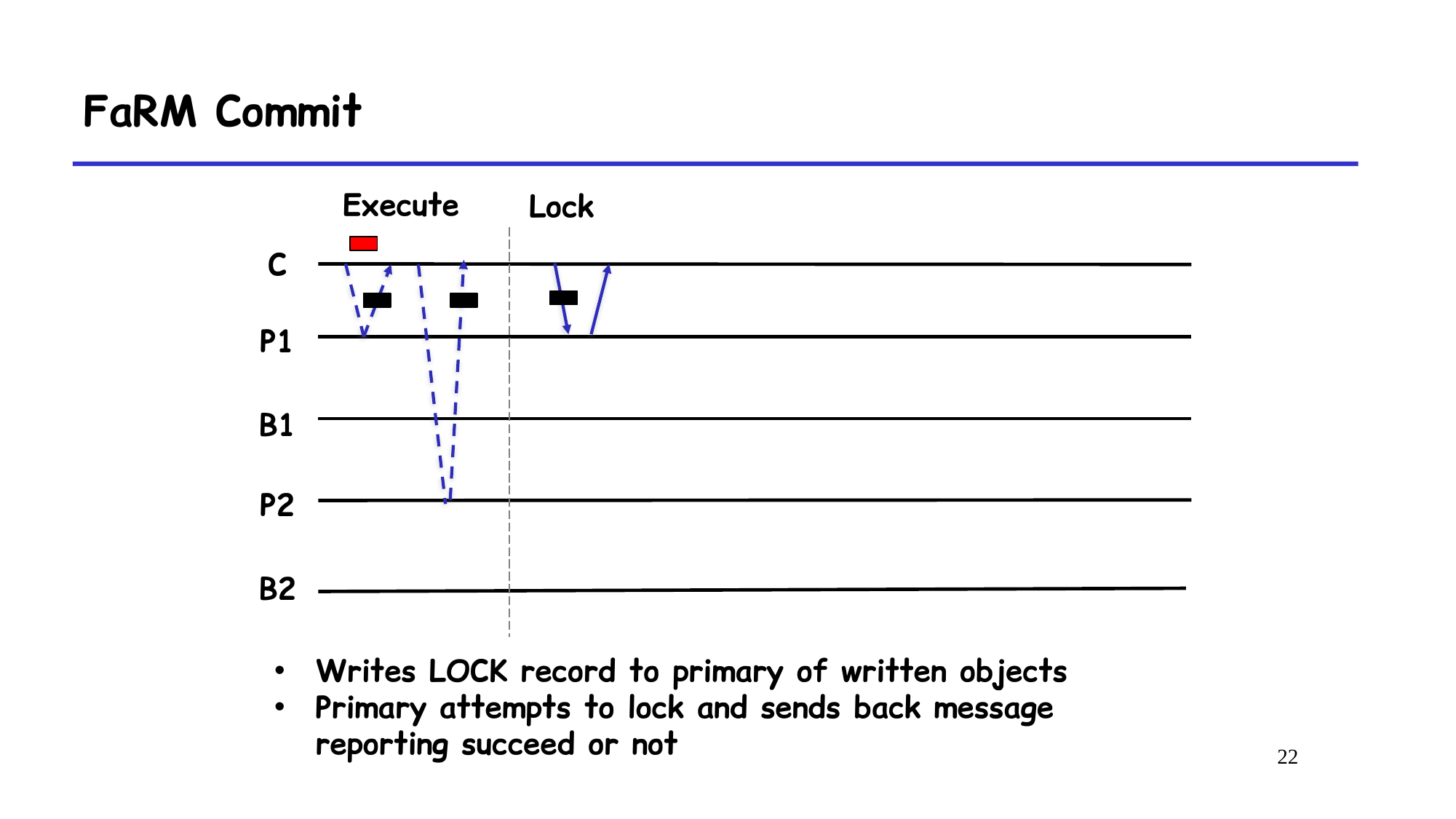

# FaRM Commit
Execute
Lock

C

P1
B1
P2
B2
Writes LOCK record to primary of written objects
Primary attempts to lock and sends back message reporting succeed or not
22